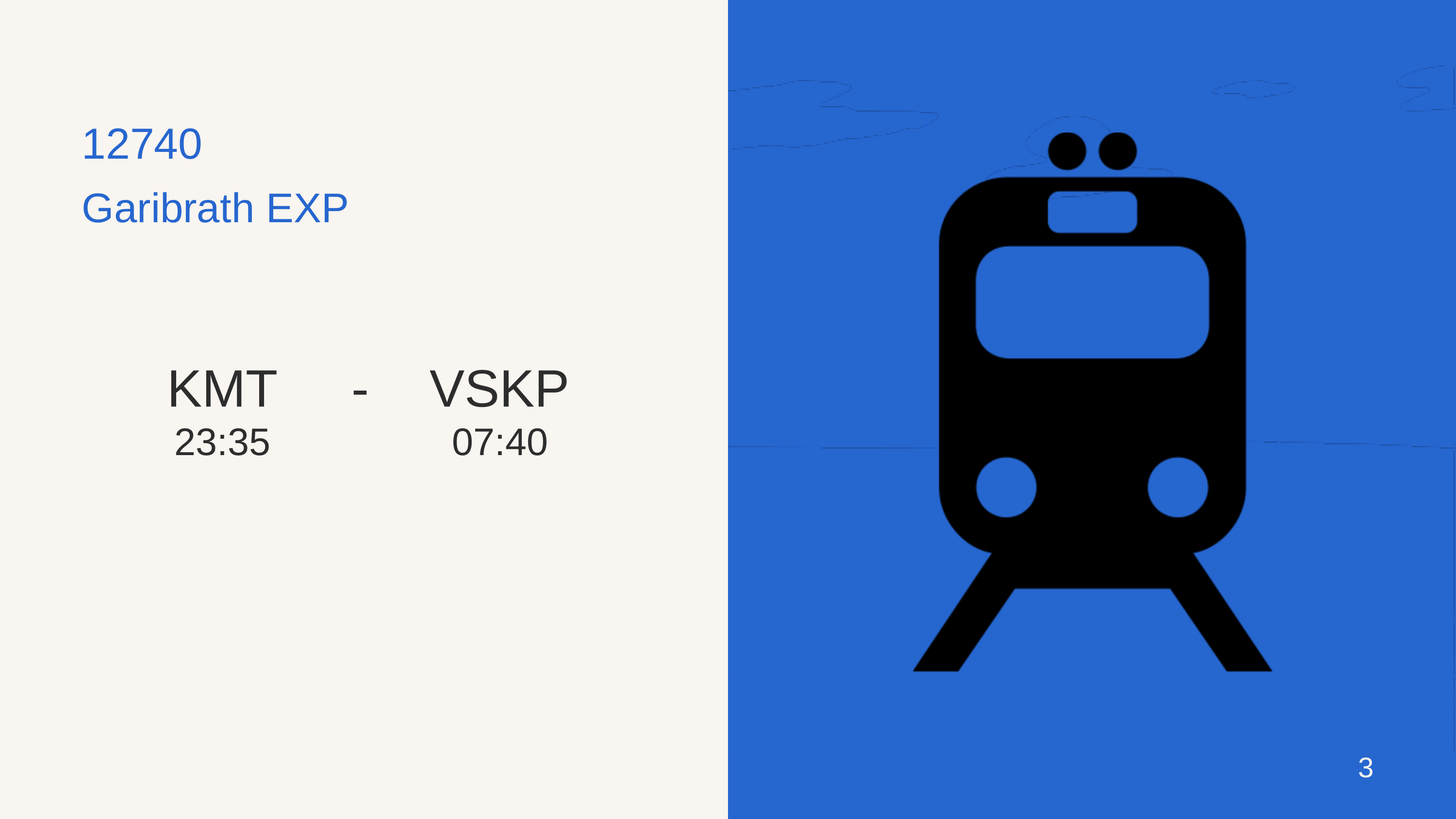

12740

Garibrath EXP
KMT
-
VSKP
23:35
07:40
3